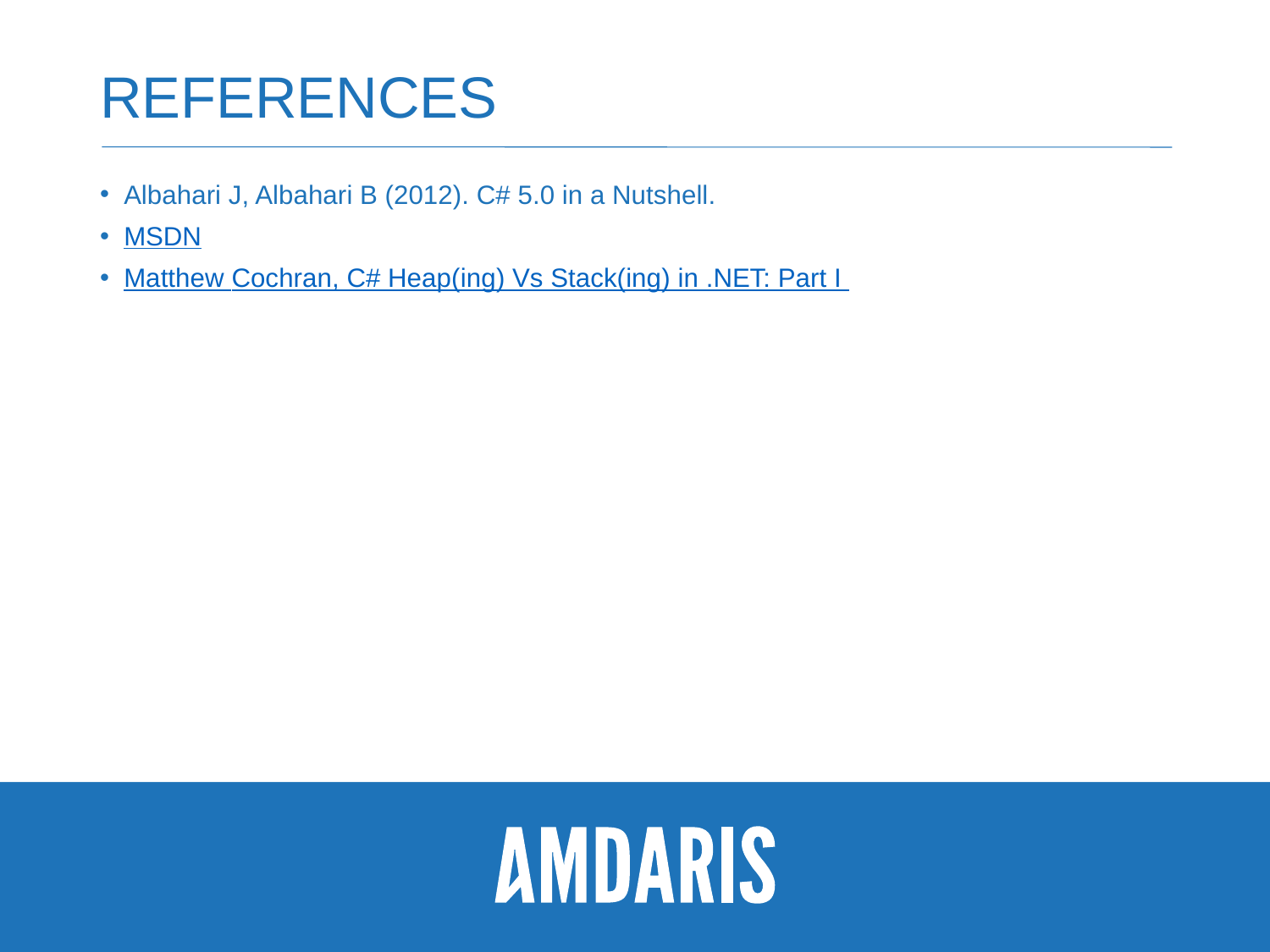

# References
Albahari J, Albahari B (2012). C# 5.0 in a Nutshell.
MSDN
Matthew Cochran, C# Heap(ing) Vs Stack(ing) in .NET: Part I